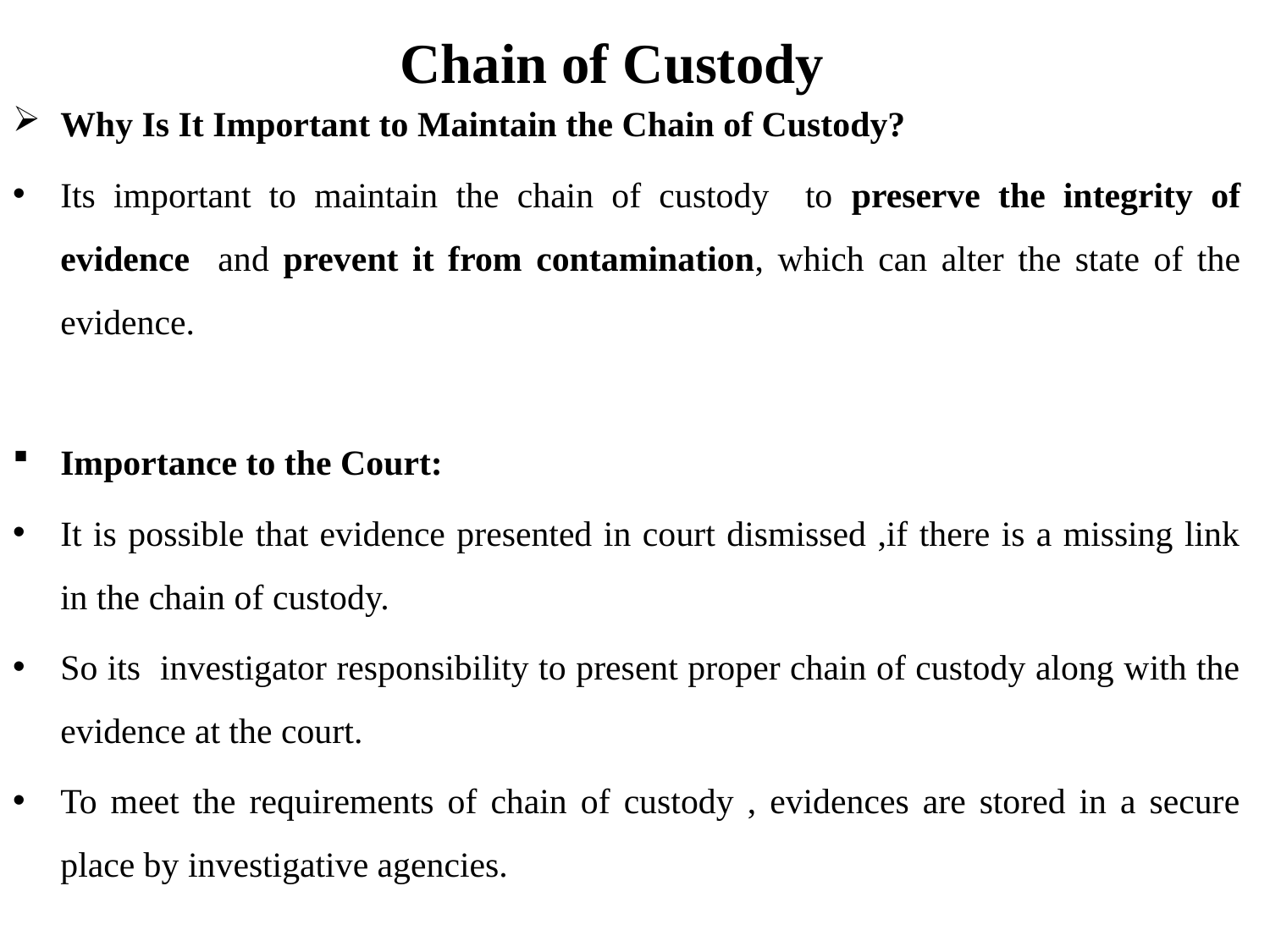

# Chain of Custody
Why Is It Important to Maintain the Chain of Custody?
Its important to maintain the chain of custody  to preserve the integrity of evidence  and prevent it from contamination, which can alter the state of the evidence.

Importance to the Court:
It is possible that evidence presented in court dismissed ,if there is a missing link in the chain of custody.
So its  investigator responsibility to present proper chain of custody along with the evidence at the court.
To meet the requirements of chain of custody , evidences are stored in a secure place by investigative agencies.